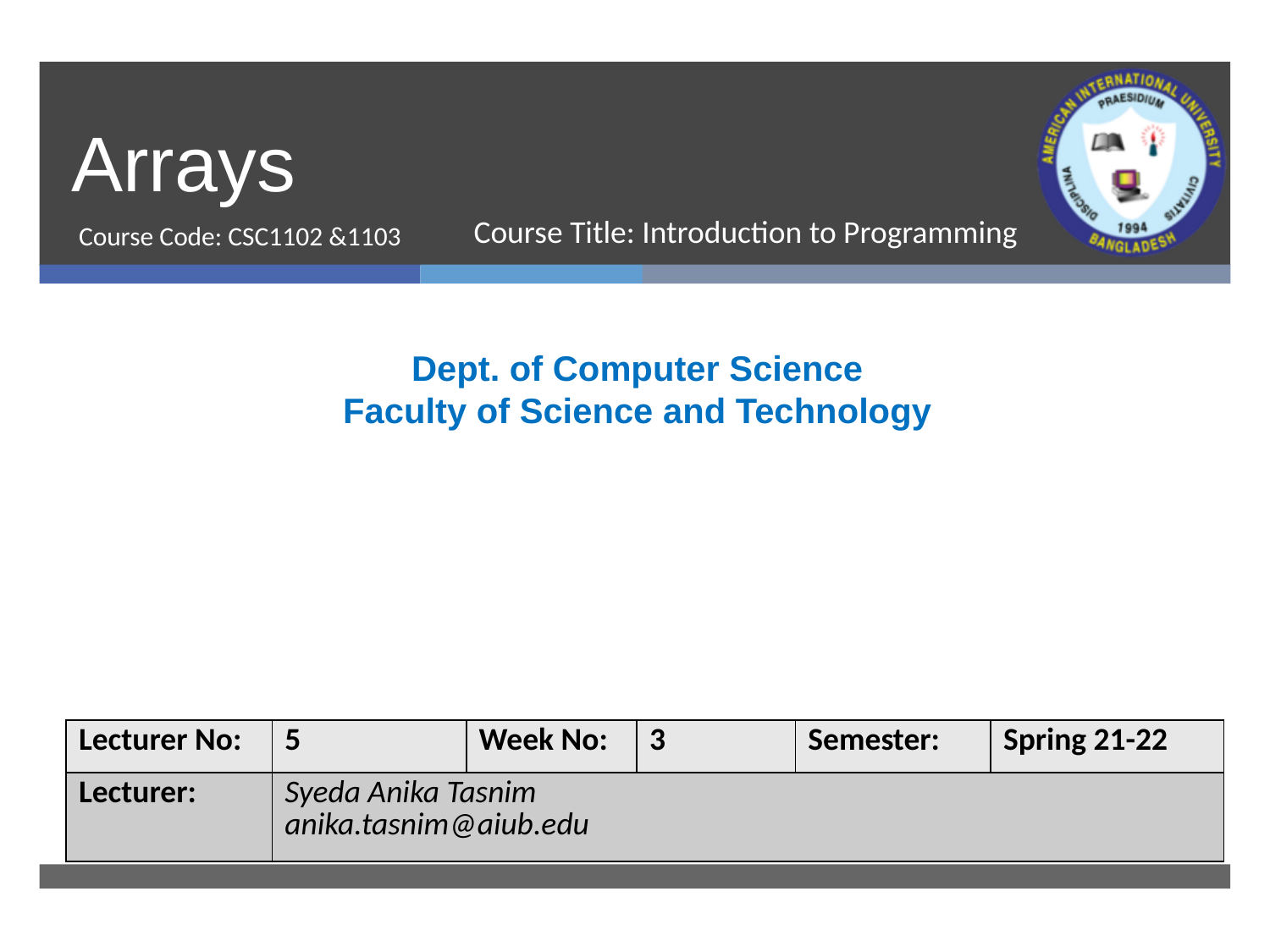

# Arrays
Course Code: CSC1102 &1103
Course Title: Introduction to Programming
Dept. of Computer Science
Faculty of Science and Technology
| Lecturer No: | 5 | Week No: | 3 | Semester: | Spring 21-22 |
| --- | --- | --- | --- | --- | --- |
| Lecturer: | Syeda Anika Tasnim anika.tasnim@aiub.edu |  |  |  |  |